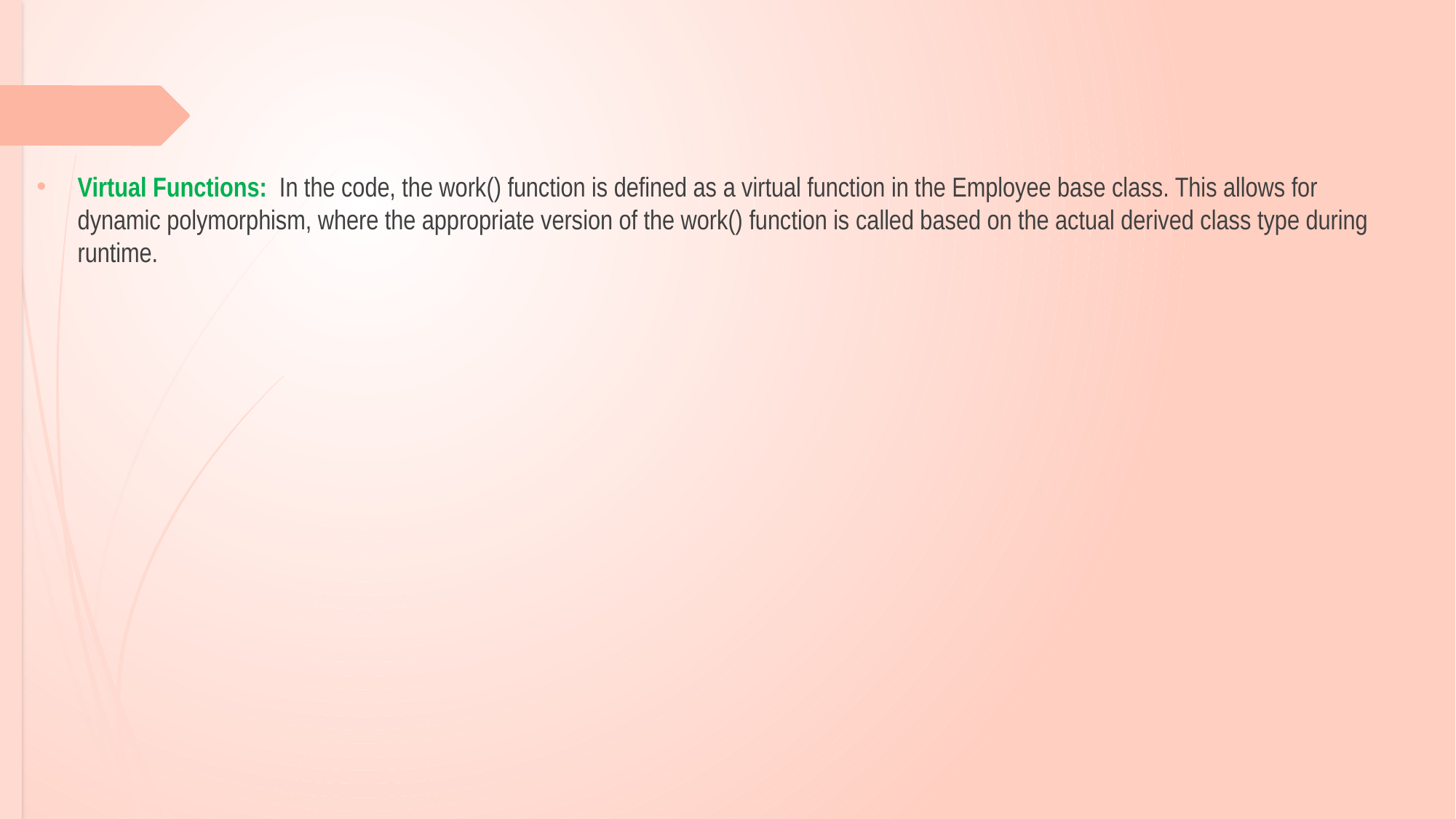

Virtual Functions:  In the code, the work() function is defined as a virtual function in the Employee base class. This allows for dynamic polymorphism, where the appropriate version of the work() function is called based on the actual derived class type during runtime.